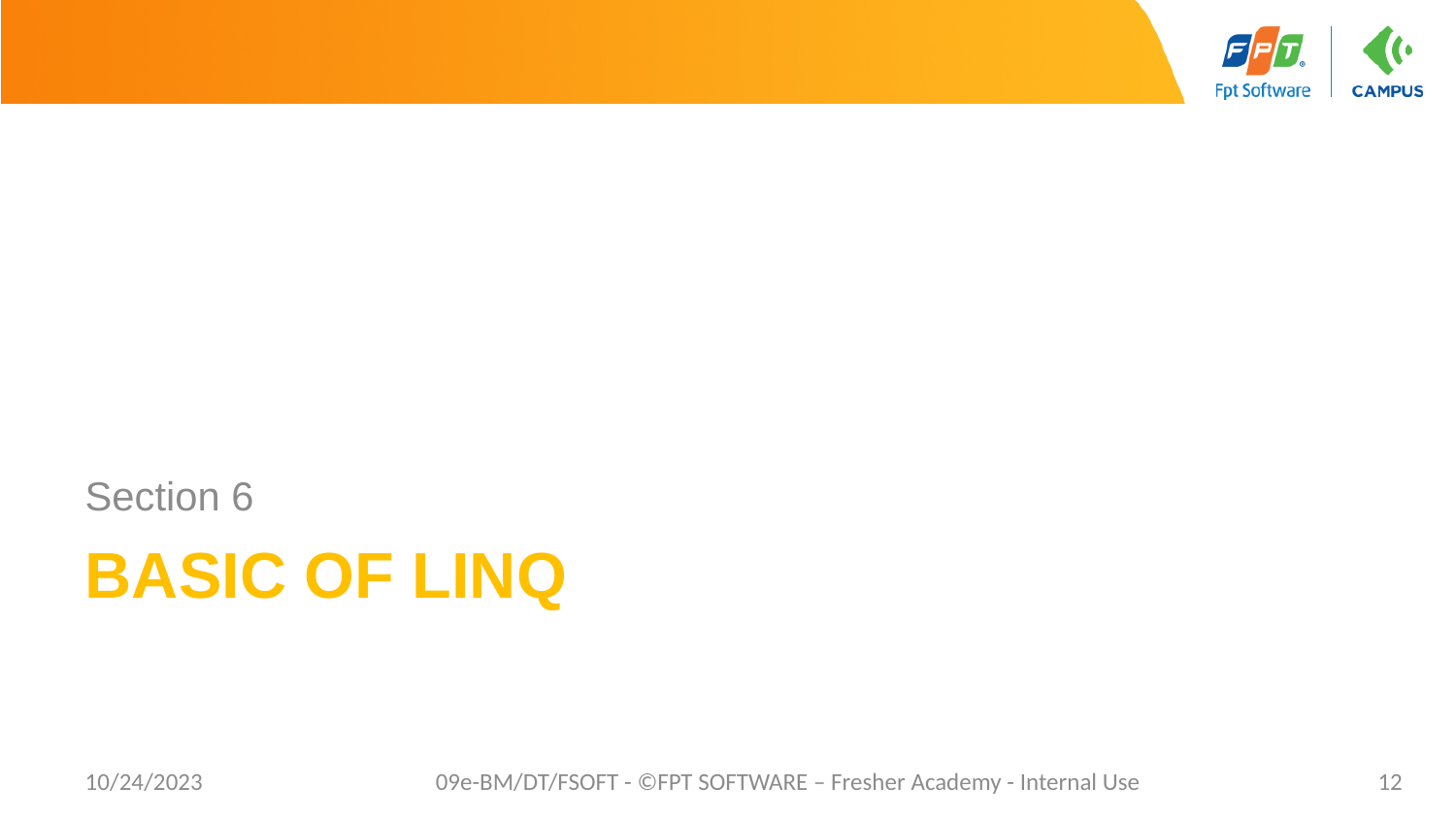

Section 6
# Basic of LINQ
10/24/2023
09e-BM/DT/FSOFT - ©FPT SOFTWARE – Fresher Academy - Internal Use
12